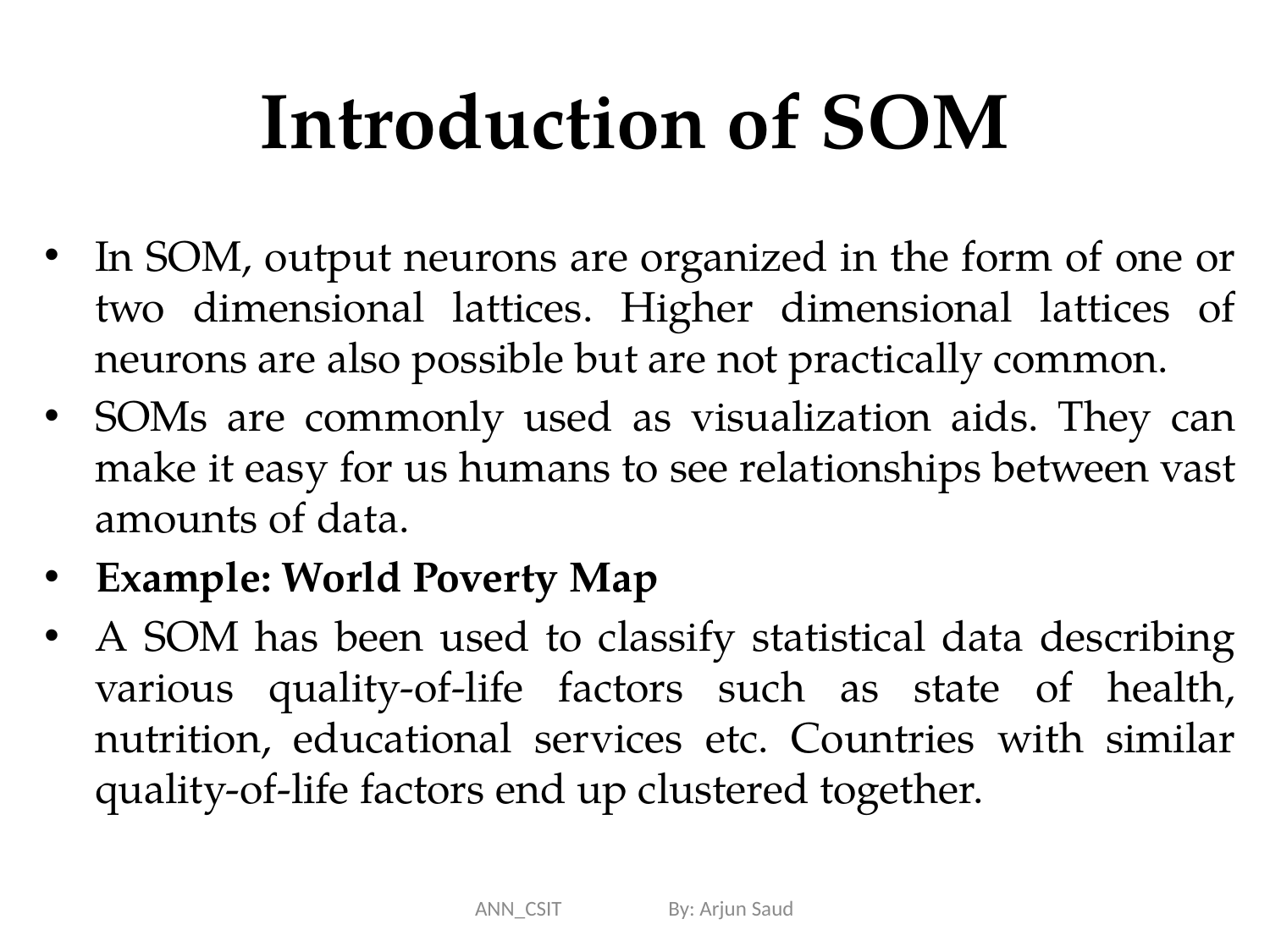

# Introduction of SOM
In SOM, output neurons are organized in the form of one or two dimensional lattices. Higher dimensional lattices of neurons are also possible but are not practically common.
SOMs are commonly used as visualization aids. They can make it easy for us humans to see relationships between vast amounts of data.
Example: World Poverty Map
A SOM has been used to classify statistical data describing various quality-of-life factors such as state of health, nutrition, educational services etc. Countries with similar quality-of-life factors end up clustered together.

ANN_CSIT                      By: Arjun Saud